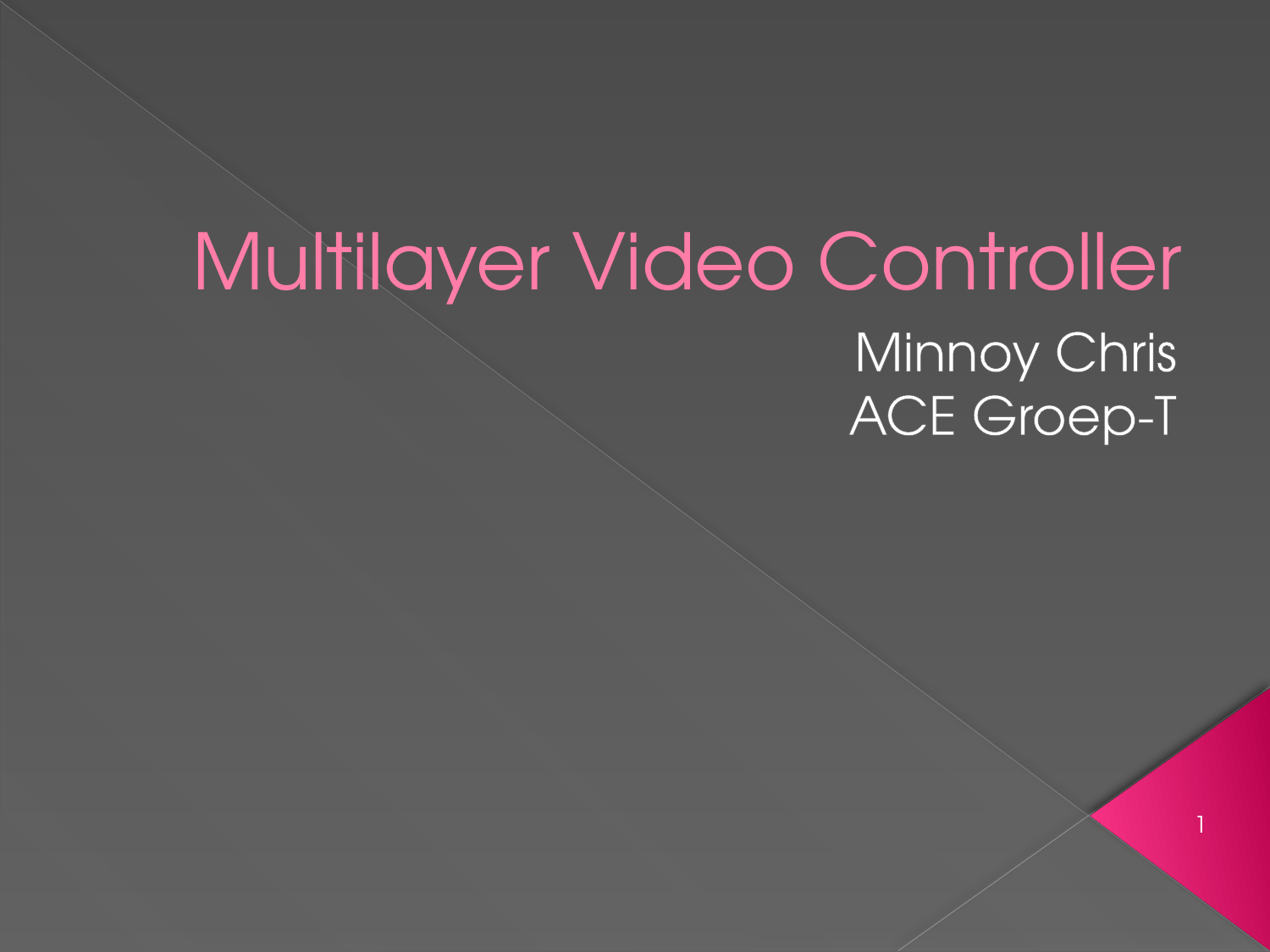

# Multilayer Video Controller
Minnoy Chris
ACE Groep-T
1